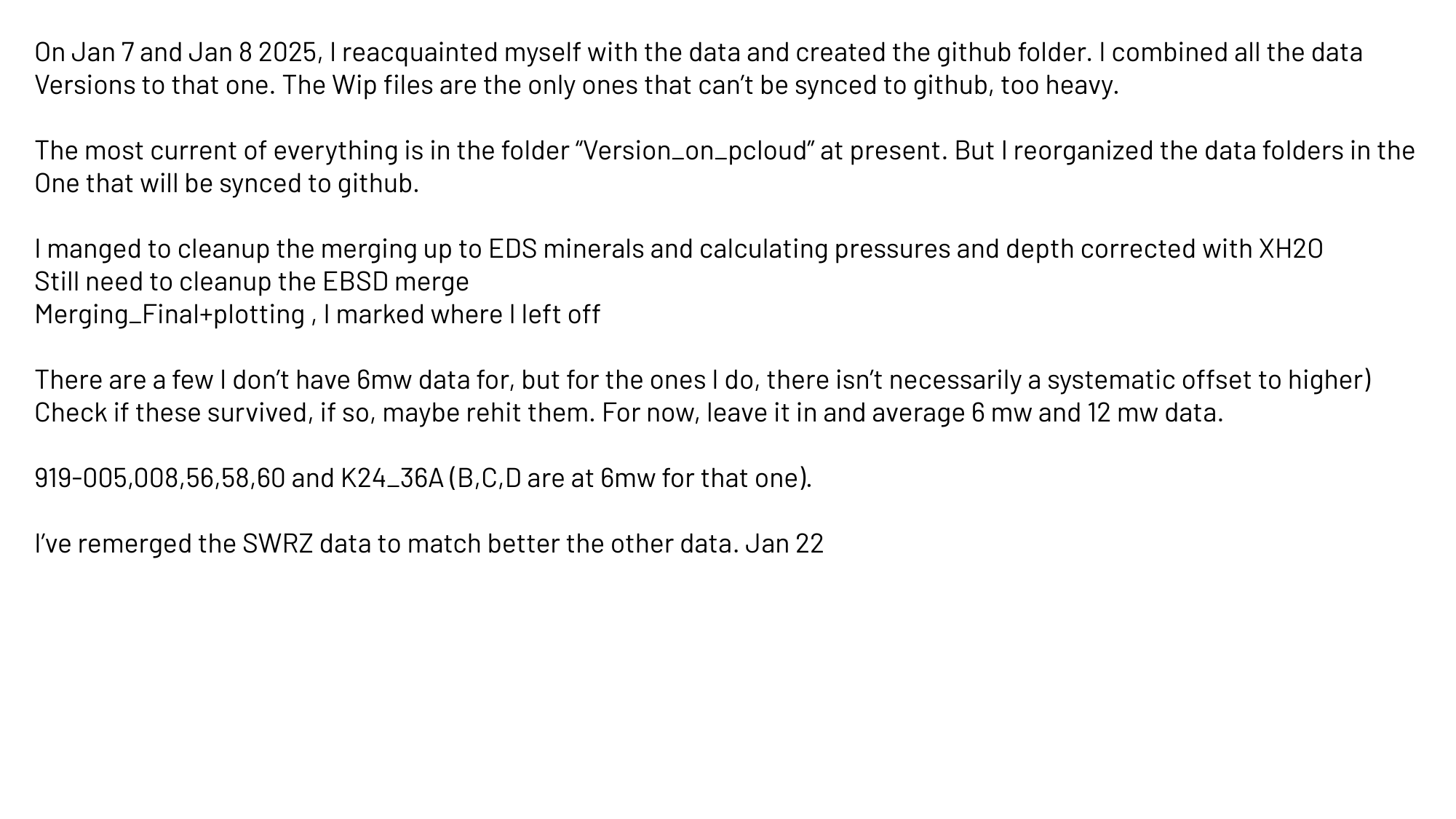

On Jan 7 and Jan 8 2025, I reacquainted myself with the data and created the github folder. I combined all the data
Versions to that one. The Wip files are the only ones that can’t be synced to github, too heavy.

The most current of everything is in the folder “Version_on_pcloud” at present. But I reorganized the data folders in the
One that will be synced to github.

I manged to cleanup the merging up to EDS minerals and calculating pressures and depth corrected with XH2O
Still need to cleanup the EBSD merge
Merging_Final+plotting , I marked where I left off

There are a few I don’t have 6mw data for, but for the ones I do, there isn’t necessarily a systematic offset to higher)
Check if these survived, if so, maybe rehit them. For now, leave it in and average 6 mw and 12 mw data.

919-005,008,56,58,60 and K24_36A (B,C,D are at 6mw for that one).

I’ve remerged the SWRZ data to match better the other data. Jan 22